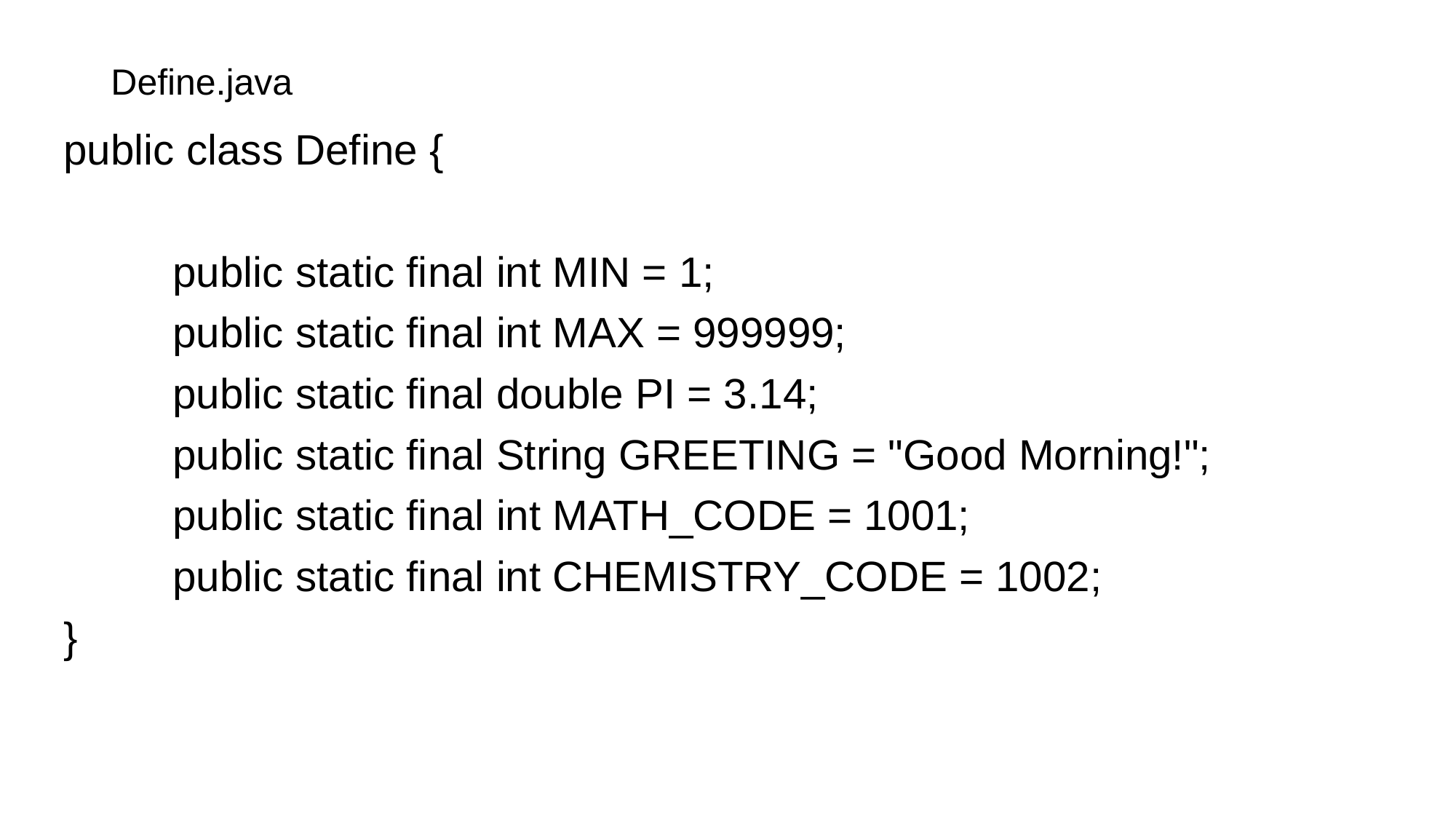

# Define.java
public class Define {

	public static final int MIN = 1;
	public static final int MAX = 999999;
	public static final double PI = 3.14;
	public static final String GREETING = "Good Morning!";
	public static final int MATH_CODE = 1001;
	public static final int CHEMISTRY_CODE = 1002;
}